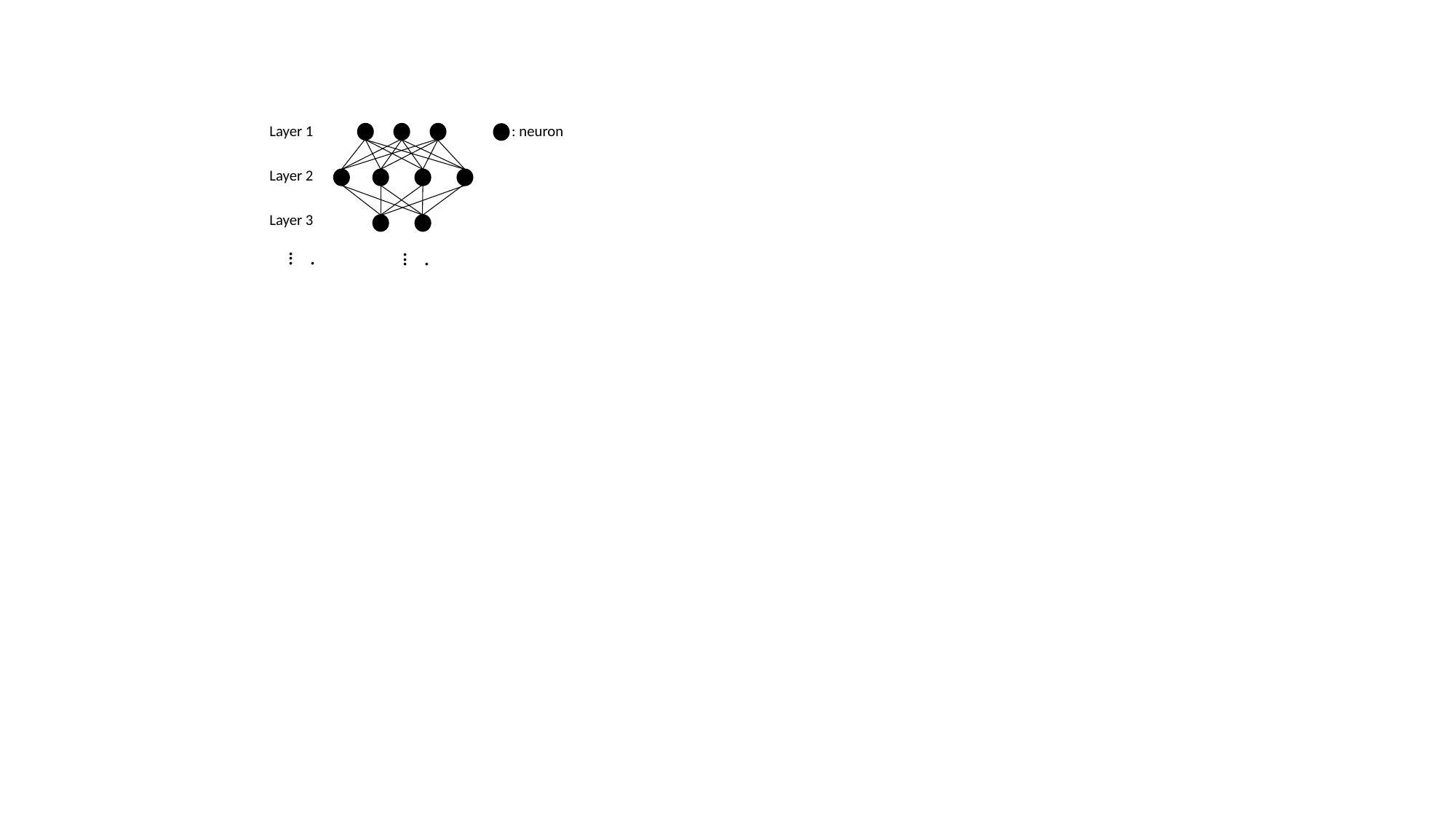

Layer 1
: neuron

Layer 2

Layer 3

....
....